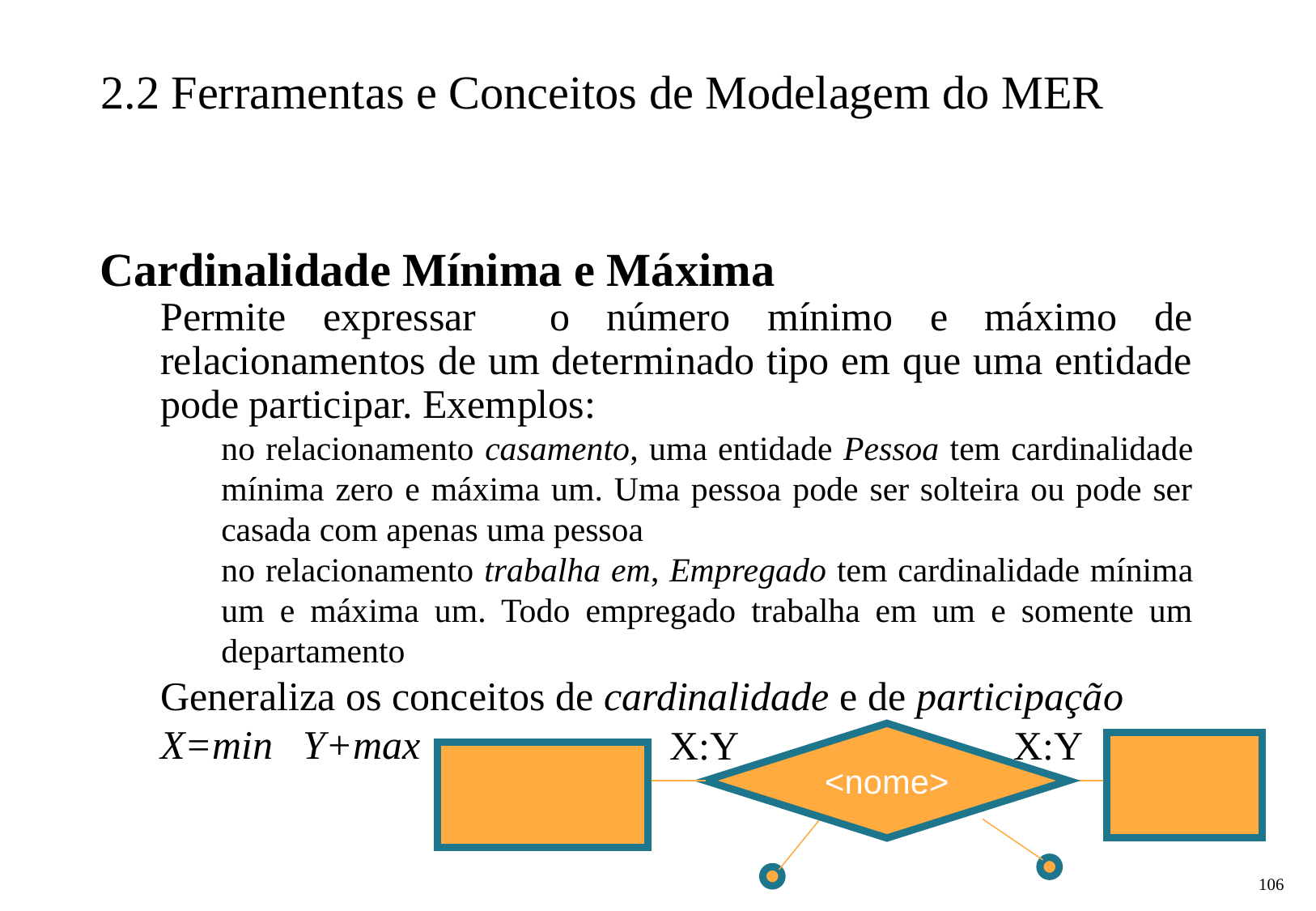

2.2 Ferramentas e Conceitos de Modelagem do MER
Cardinalidade Mínima e Máxima
Permite expressar  o número mínimo e máximo de relacionamentos de um determinado tipo em que uma entidade pode participar. Exemplos:
no relacionamento casamento, uma entidade Pessoa tem cardinalidade mínima zero e máxima um. Uma pessoa pode ser solteira ou pode ser casada com apenas uma pessoa
no relacionamento trabalha em, Empregado tem cardinalidade mínima um e máxima um. Todo empregado trabalha em um e somente um departamento
Generaliza os conceitos de cardinalidade e de participação
X=min   Y+max

X:Y
X:Y
<nome>

106